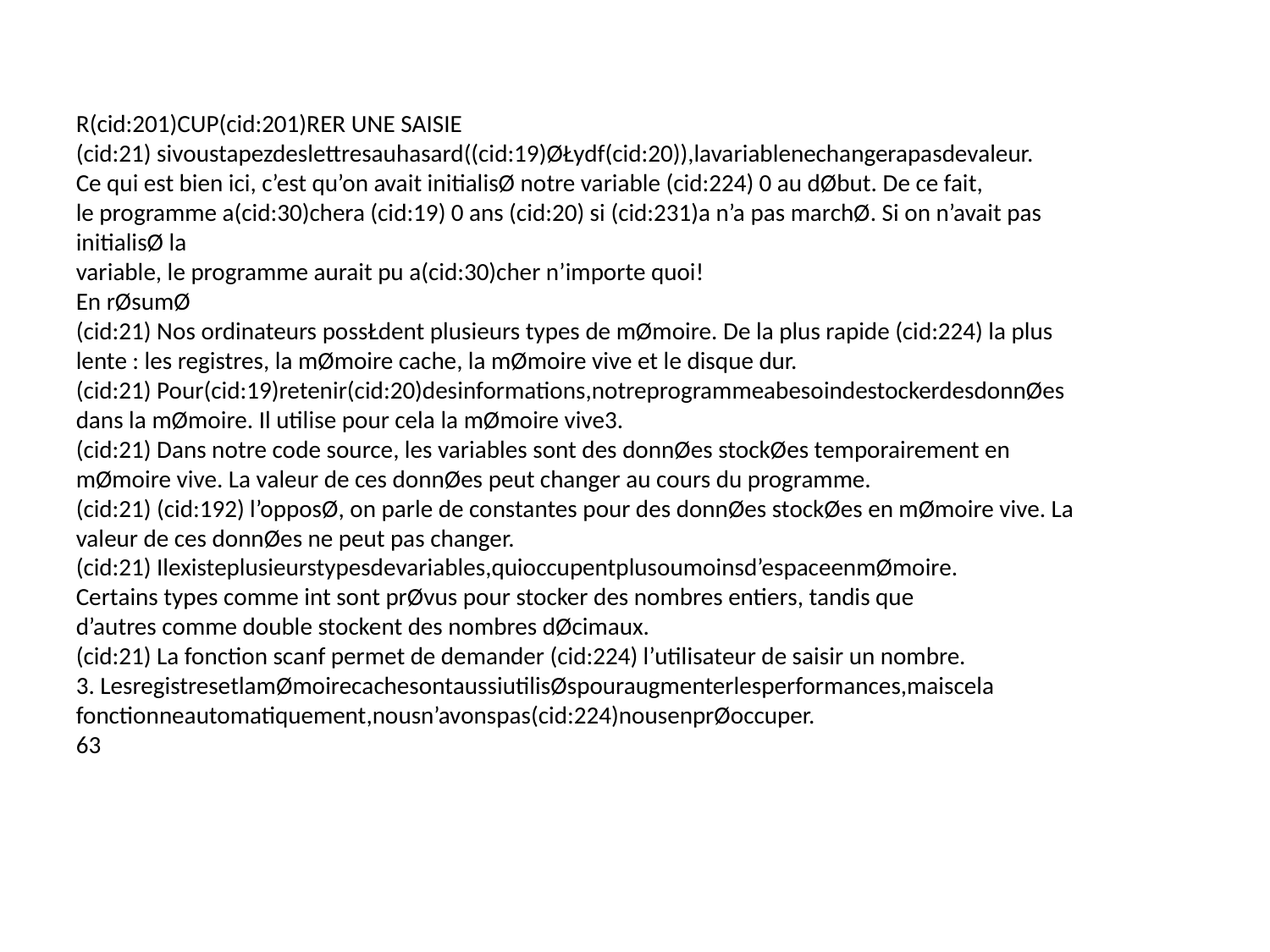

R(cid:201)CUP(cid:201)RER UNE SAISIE
(cid:21) sivoustapezdeslettresauhasard((cid:19)ØŁydf(cid:20)),lavariablenechangerapasdevaleur.
Ce qui est bien ici, c’est qu’on avait initialisØ notre variable (cid:224) 0 au dØbut. De ce fait,
le programme a(cid:30)chera (cid:19) 0 ans (cid:20) si (cid:231)a n’a pas marchØ. Si on n’avait pas initialisØ la
variable, le programme aurait pu a(cid:30)cher n’importe quoi!
En rØsumØ
(cid:21) Nos ordinateurs possŁdent plusieurs types de mØmoire. De la plus rapide (cid:224) la plus
lente : les registres, la mØmoire cache, la mØmoire vive et le disque dur.
(cid:21) Pour(cid:19)retenir(cid:20)desinformations,notreprogrammeabesoindestockerdesdonnØes
dans la mØmoire. Il utilise pour cela la mØmoire vive3.
(cid:21) Dans notre code source, les variables sont des donnØes stockØes temporairement en
mØmoire vive. La valeur de ces donnØes peut changer au cours du programme.
(cid:21) (cid:192) l’opposØ, on parle de constantes pour des donnØes stockØes en mØmoire vive. La
valeur de ces donnØes ne peut pas changer.
(cid:21) Ilexisteplusieurstypesdevariables,quioccupentplusoumoinsd’espaceenmØmoire.
Certains types comme int sont prØvus pour stocker des nombres entiers, tandis que
d’autres comme double stockent des nombres dØcimaux.
(cid:21) La fonction scanf permet de demander (cid:224) l’utilisateur de saisir un nombre.
3. LesregistresetlamØmoirecachesontaussiutilisØspouraugmenterlesperformances,maiscela
fonctionneautomatiquement,nousn’avonspas(cid:224)nousenprØoccuper.
63